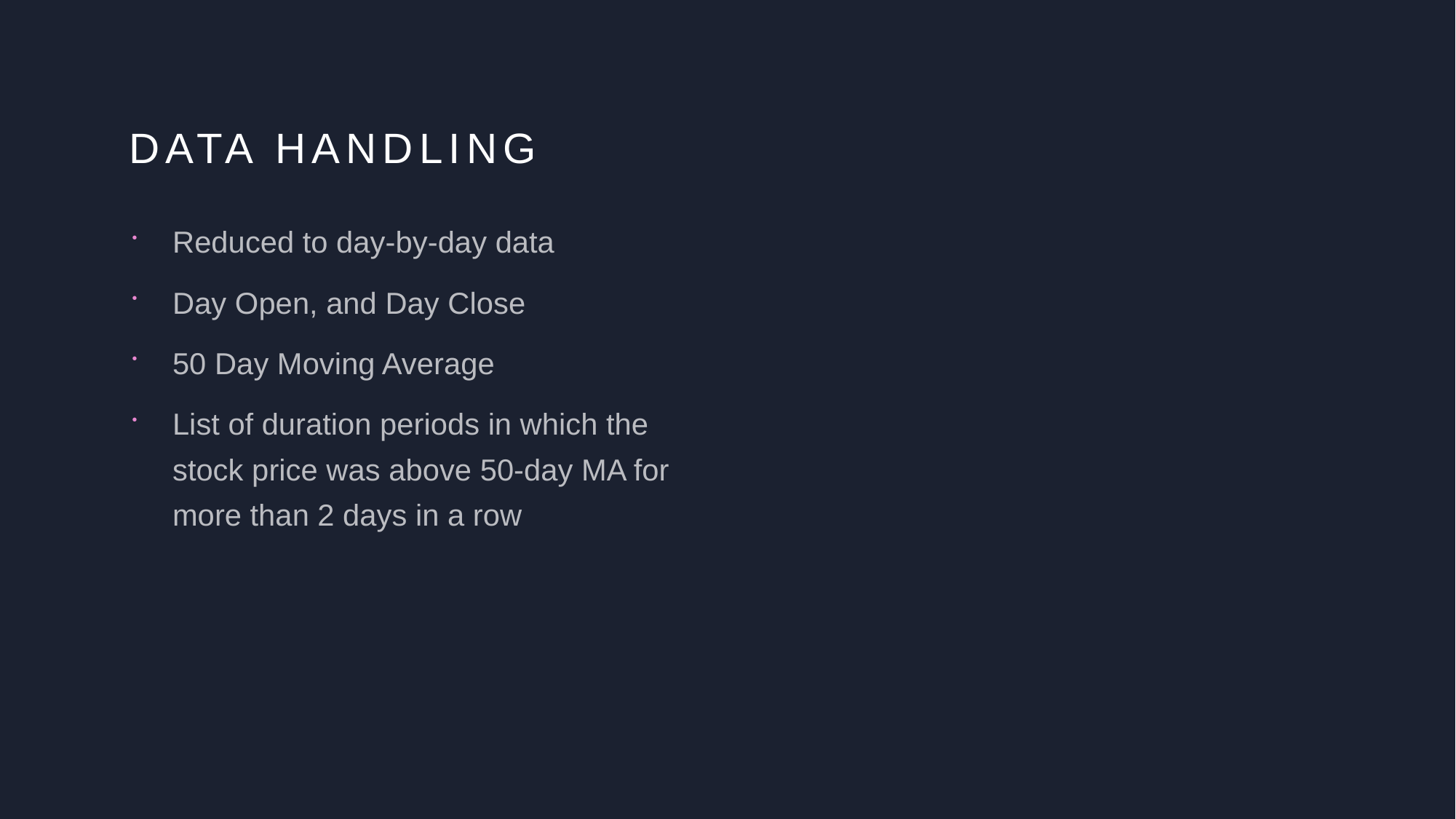

# Data Handling
Reduced to day-by-day data
Day Open, and Day Close
50 Day Moving Average
List of duration periods in which the stock price was above 50-day MA for more than 2 days in a row